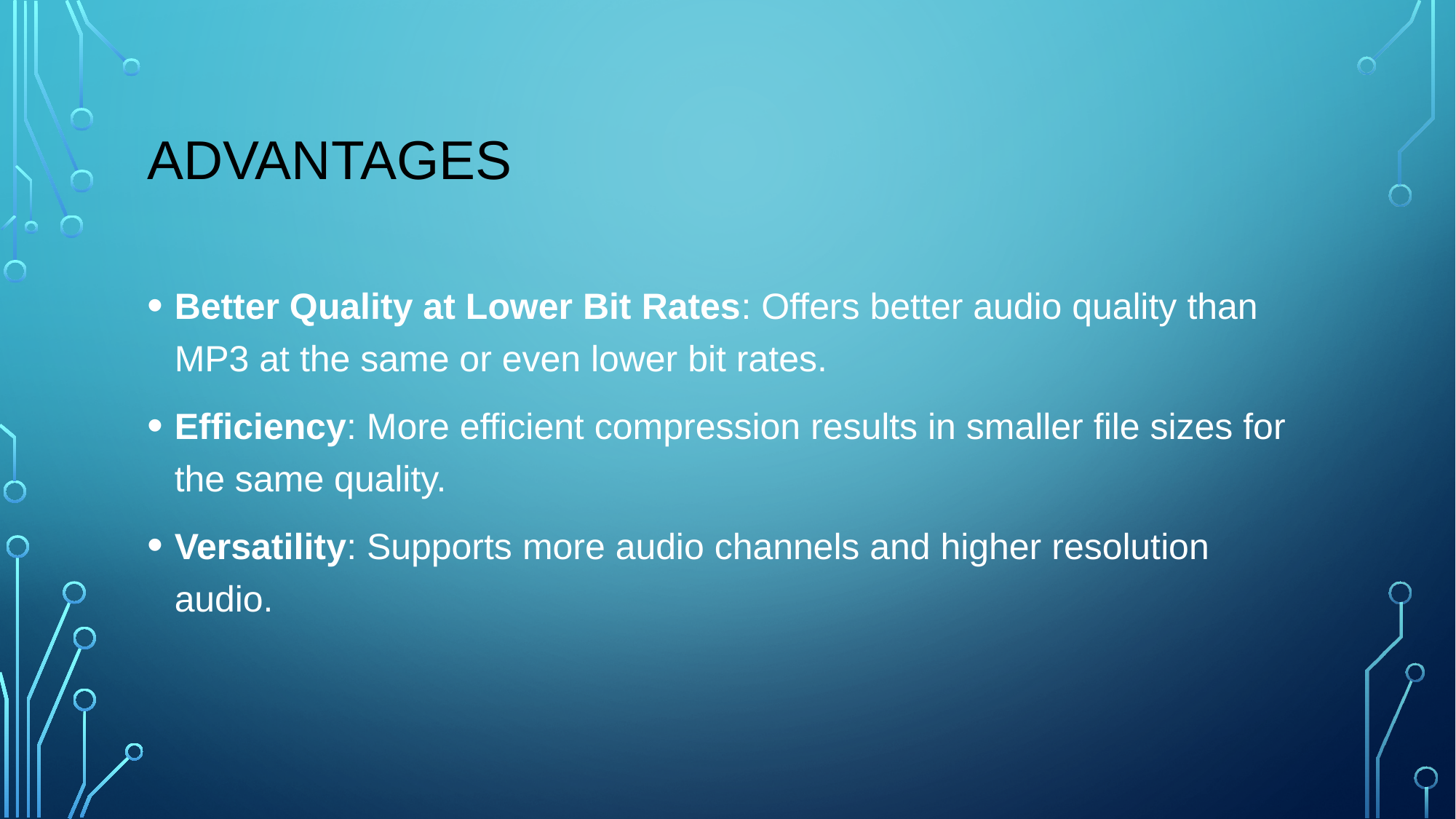

# Advantages
Better Quality at Lower Bit Rates: Offers better audio quality than MP3 at the same or even lower bit rates.
Efficiency: More efficient compression results in smaller file sizes for the same quality.
Versatility: Supports more audio channels and higher resolution audio.